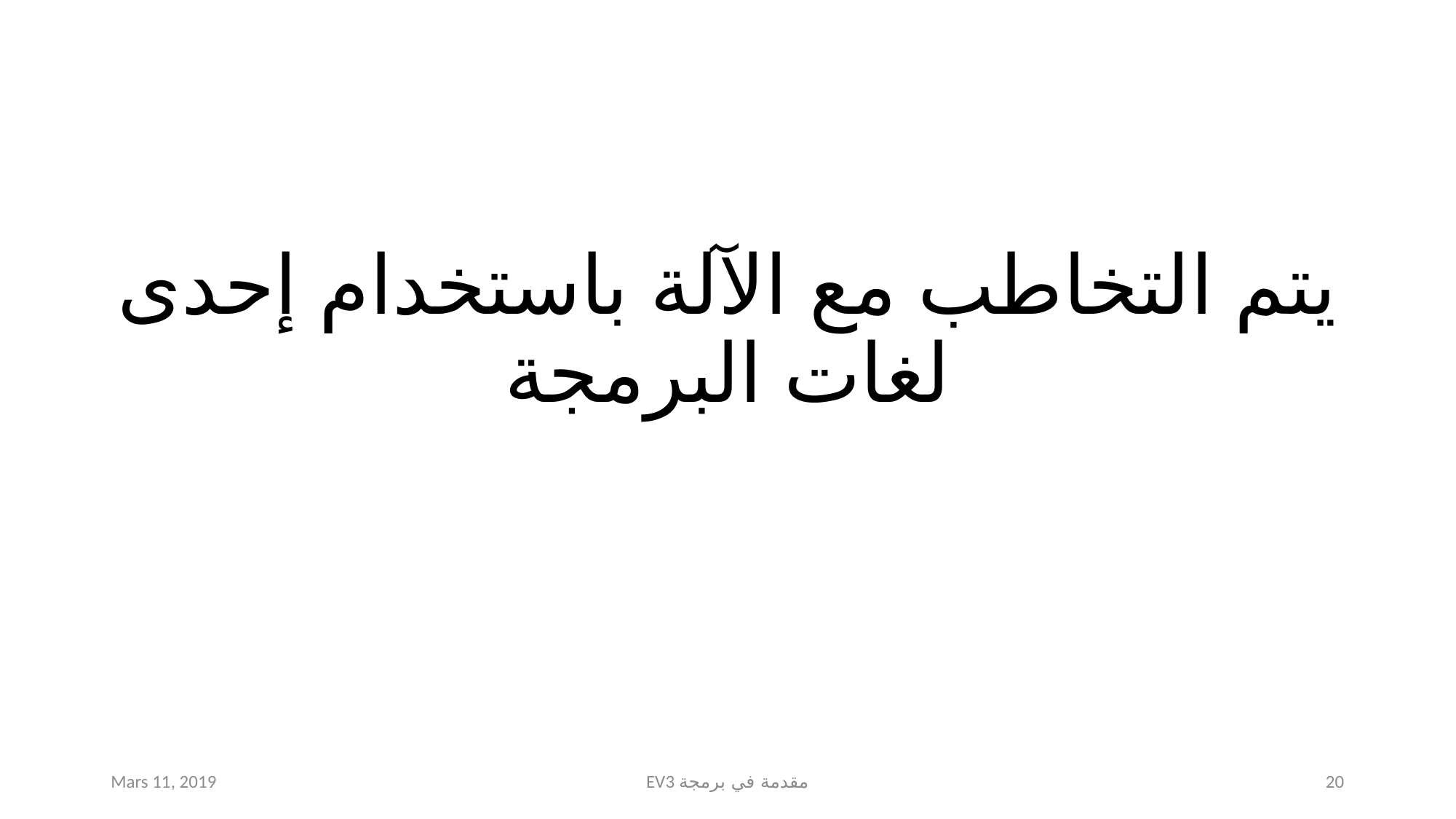

# يتم التخاطب مع الآلة باستخدام إحدى لغات البرمجة
Mars 11, 2019
EV3 مقدمة في برمجة
20